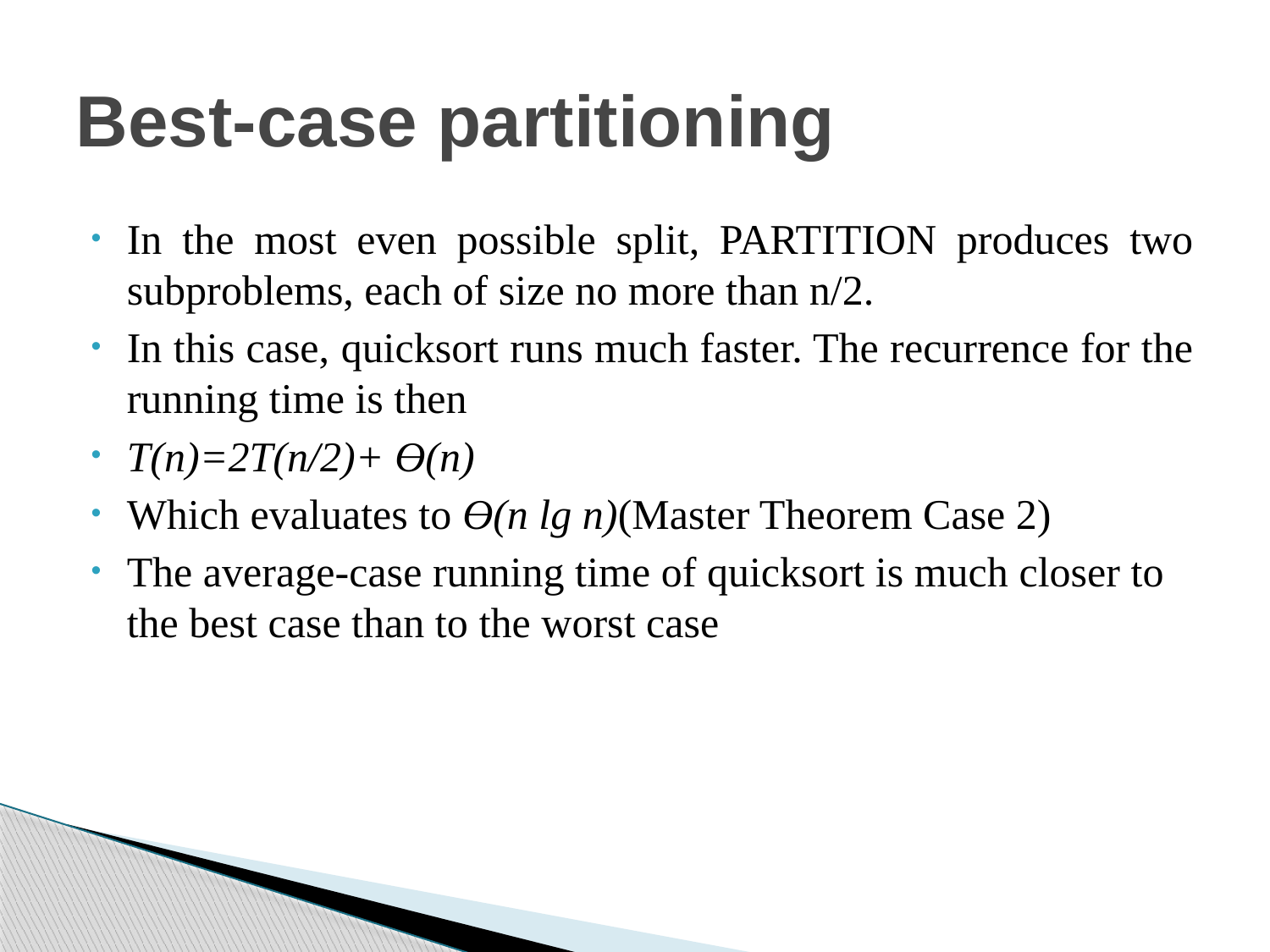

# Best-case partitioning
In the most even possible split, PARTITION produces two subproblems, each of size no more than n/2.
In this case, quicksort runs much faster. The recurrence for the running time is then
T(n)=2T(n/2)+ Ɵ(n)
Which evaluates to Ɵ(n lg n)(Master Theorem Case 2)
The average-case running time of quicksort is much closer to the best case than to the worst case